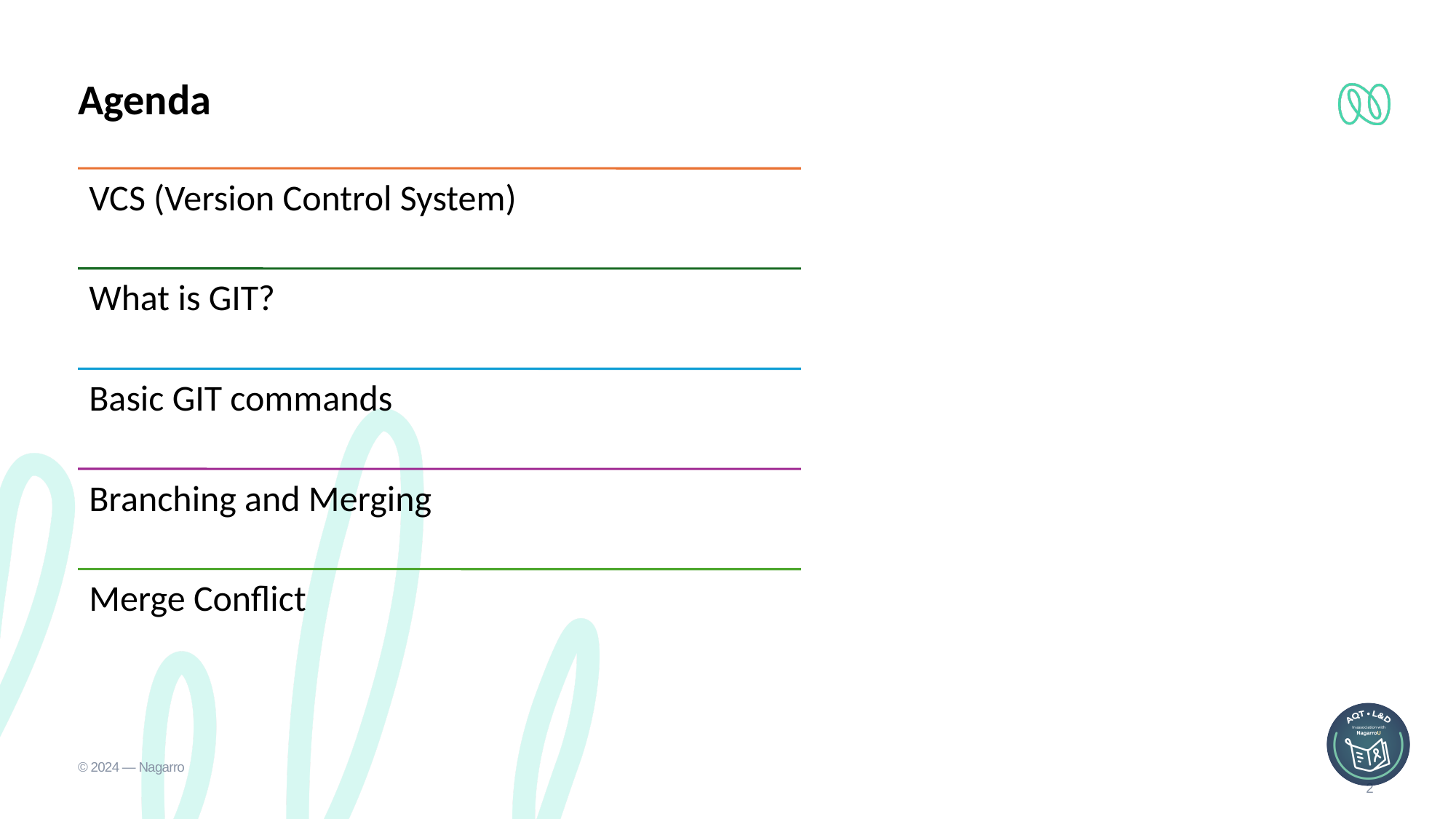

Agenda
VCS (Version Control System)
What is GIT?
Basic GIT commands
Branching and Merging
Merge Conflict